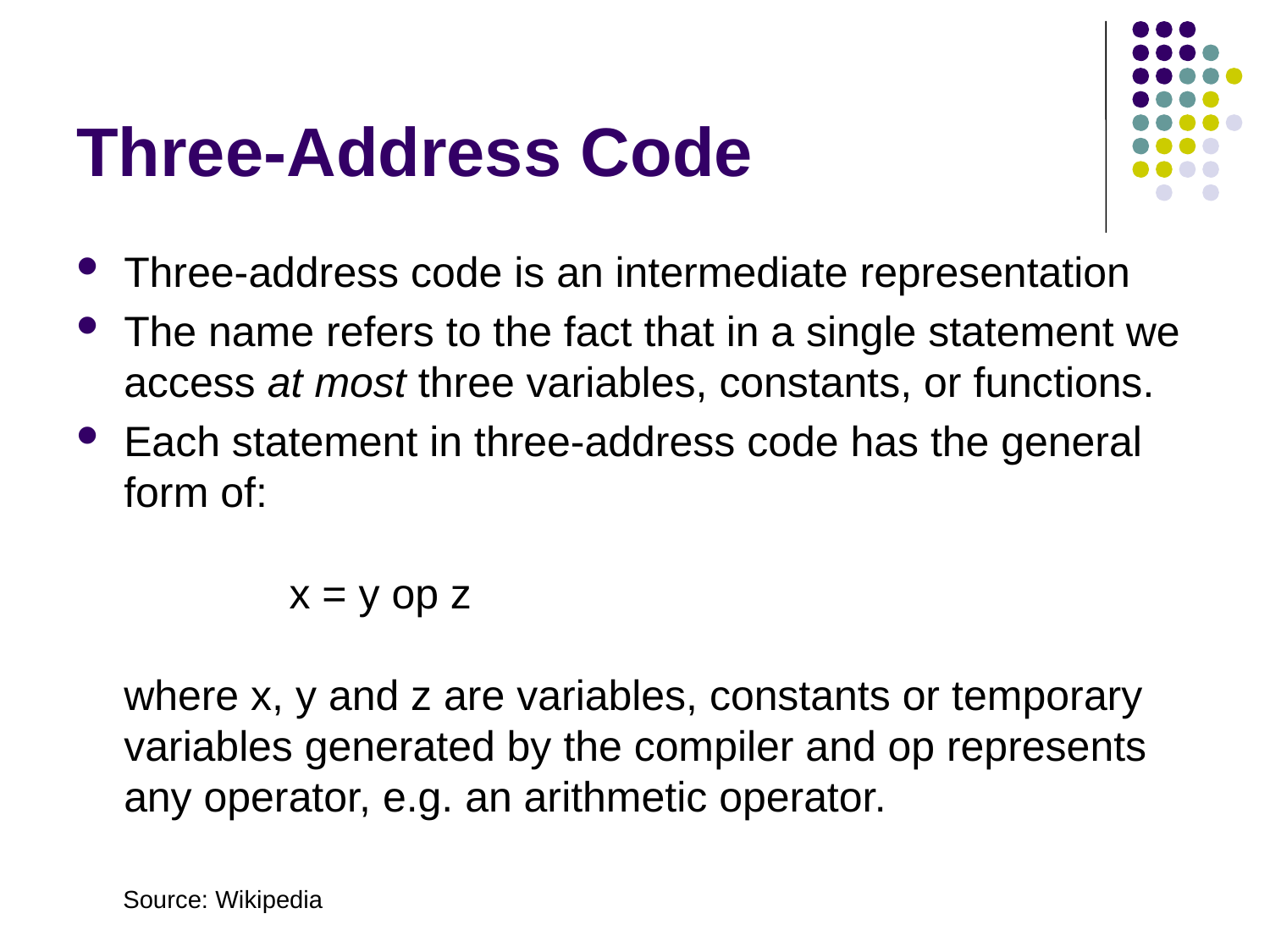

# Three-Address Code
Three-address code is an intermediate representation
The name refers to the fact that in a single statement we access at most three variables, constants, or functions.
Each statement in three-address code has the general form of:
              x = y op z
where x, y and z are variables, constants or temporary variables generated by the compiler and op represents any operator, e.g. an arithmetic operator.

Source: Wikipedia